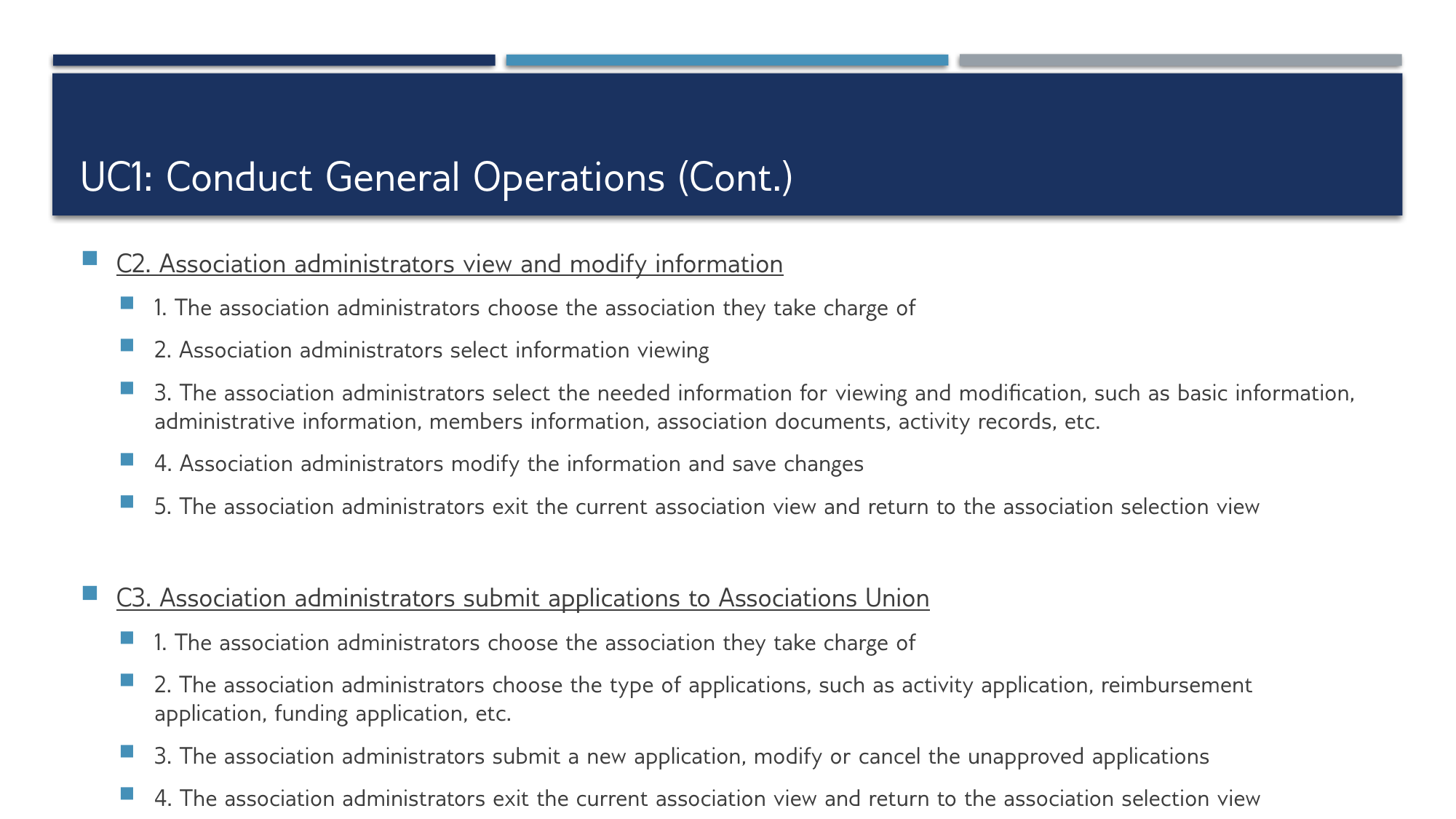

# UC1: Conduct General Operations (Cont.)
C2. Association administrators view and modify information
1. The association administrators choose the association they take charge of
2. Association administrators select information viewing
3. The association administrators select the needed information for viewing and modification, such as basic information, administrative information, members information, association documents, activity records, etc.
4. Association administrators modify the information and save changes
5. The association administrators exit the current association view and return to the association selection view

C3. Association administrators submit applications to Associations Union
1. The association administrators choose the association they take charge of
2. The association administrators choose the type of applications, such as activity application, reimbursement application, funding application, etc.
3. The association administrators submit a new application, modify or cancel the unapproved applications
4. The association administrators exit the current association view and return to the association selection view